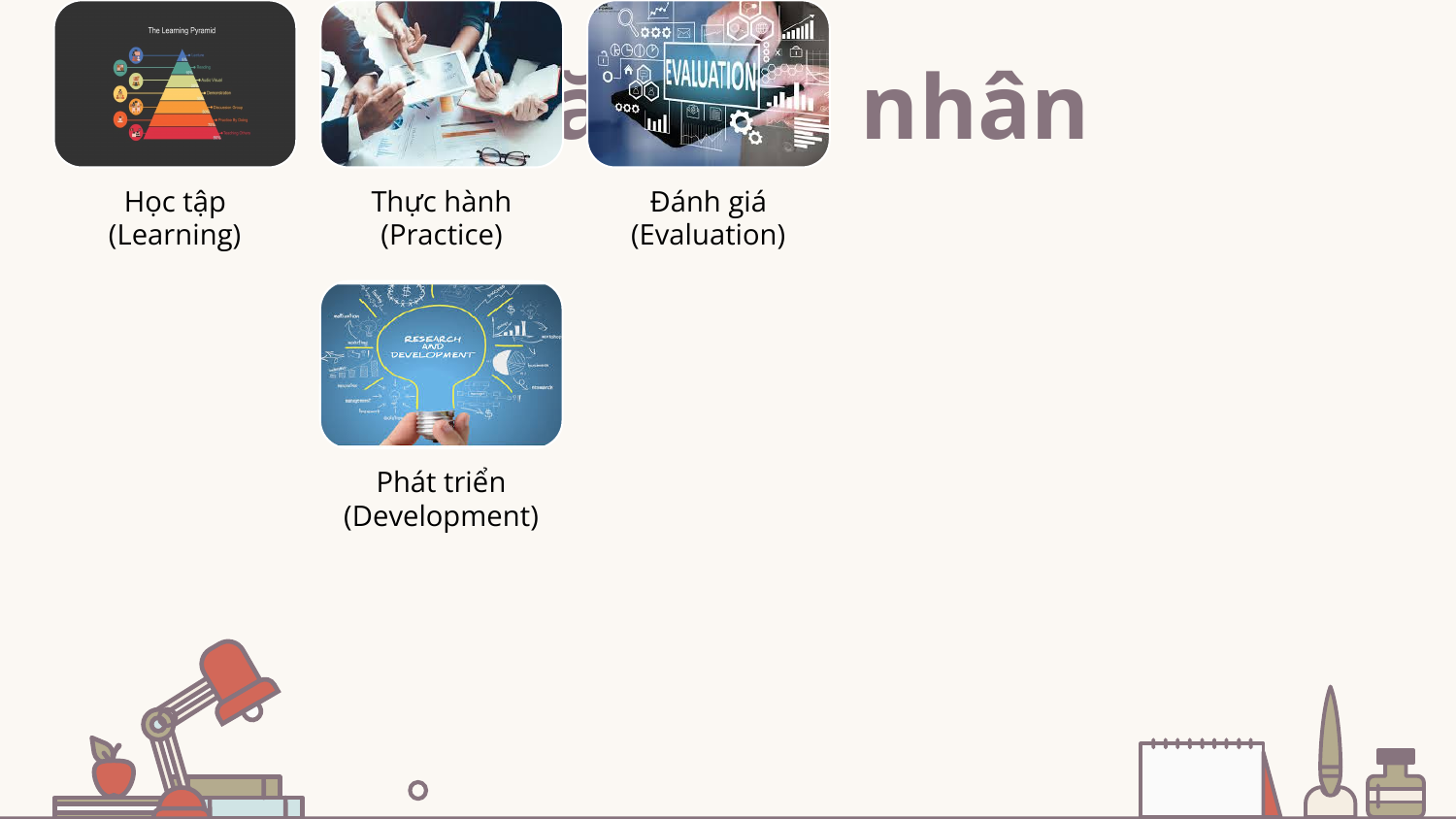

kỹ năng cá nhân
Học tập (Learning)
Thực hành (Practice)
Đánh giá (Evaluation)
Phát triển (Development)